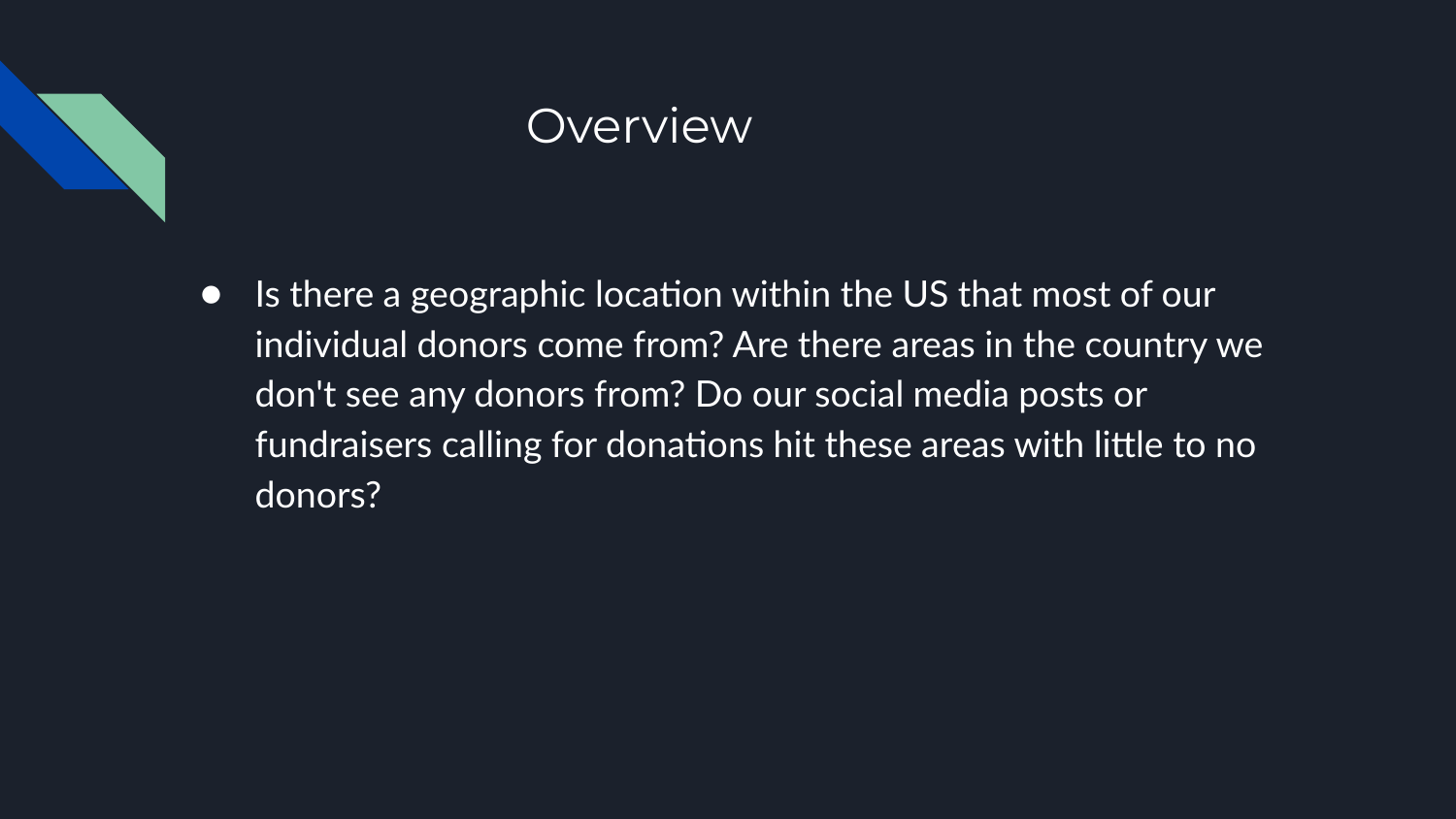

# Overview
Is there a geographic location within the US that most of our individual donors come from? Are there areas in the country we don't see any donors from? Do our social media posts or fundraisers calling for donations hit these areas with little to no donors?